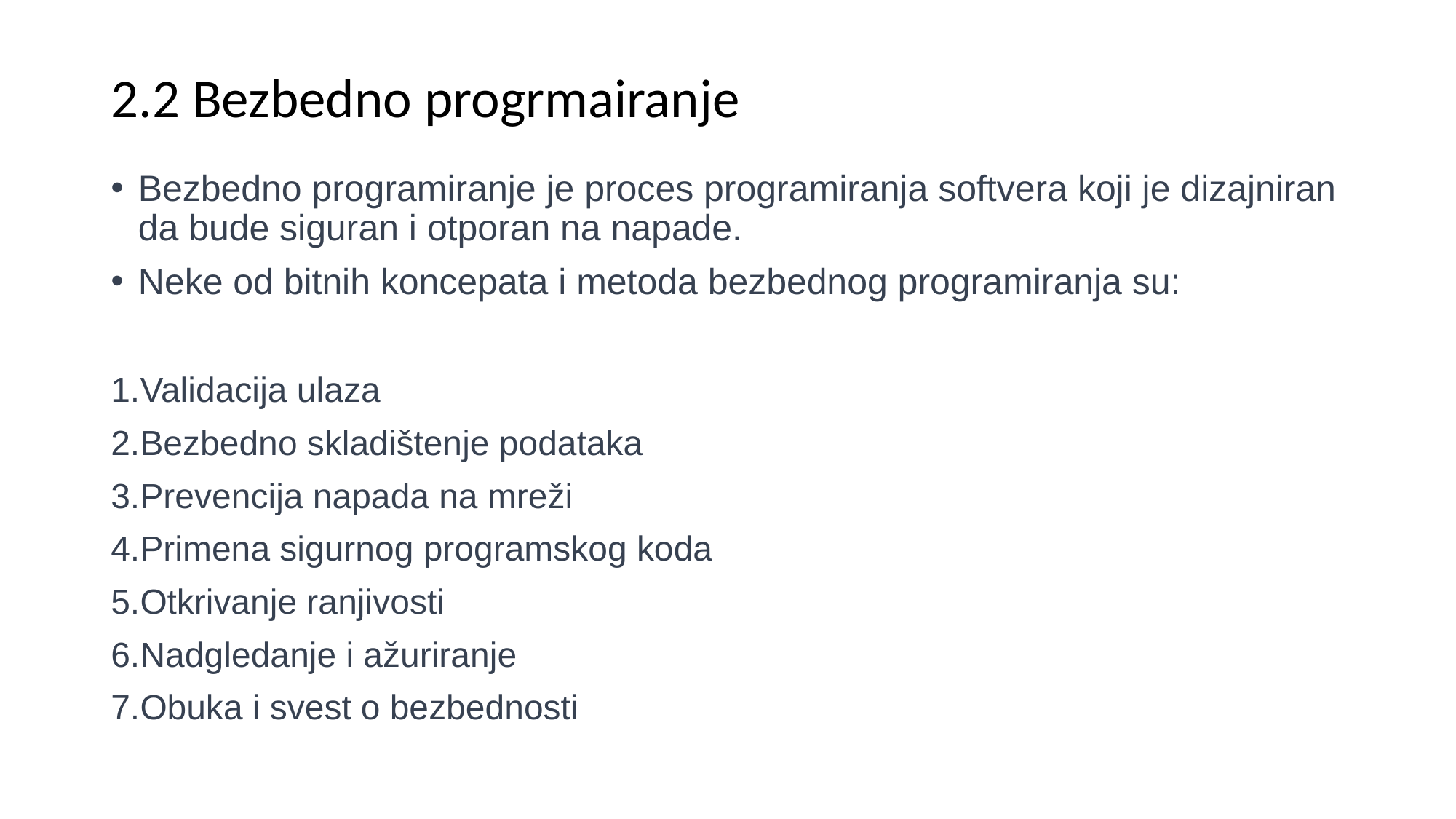

# 2.2 Bezbedno progrmairanje
Bezbedno programiranje je proces programiranja softvera koji je dizajniran da bude siguran i otporan na napade.
Neke od bitnih koncepata i metoda bezbednog programiranja su:

Validacija ulaza
Bezbedno skladištenje podataka
Prevencija napada na mreži
Primena sigurnog programskog koda
Otkrivanje ranjivosti
Nadgledanje i ažuriranje
Obuka i svest o bezbednosti